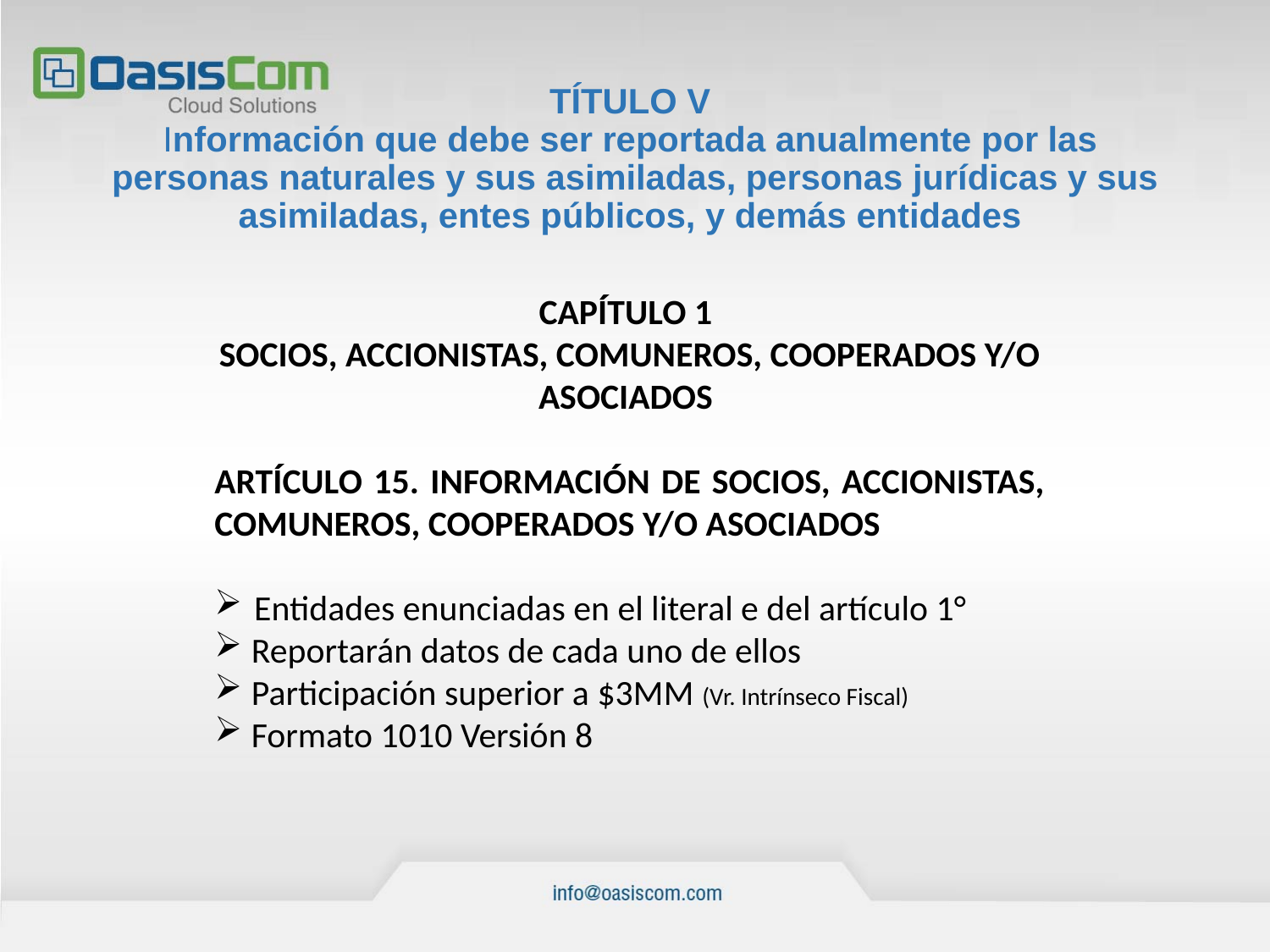

# TÍTULO V Información que debe ser reportada anualmente por las personas naturales y sus asimiladas, personas jurídicas y sus asimiladas, entes públicos, y demás entidades
CAPÍTULO 1
SOCIOS, ACCIONISTAS, COMUNEROS, COOPERADOS Y/O ASOCIADOS

ARTÍCULO 15. INFORMACIÓN DE SOCIOS, ACCIONISTAS, COMUNEROS, COOPERADOS Y/O ASOCIADOS

Entidades enunciadas en el literal e del artículo 1°
Reportarán datos de cada uno de ellos
Participación superior a $3MM (Vr. Intrínseco Fiscal)
Formato 1010 Versión 8